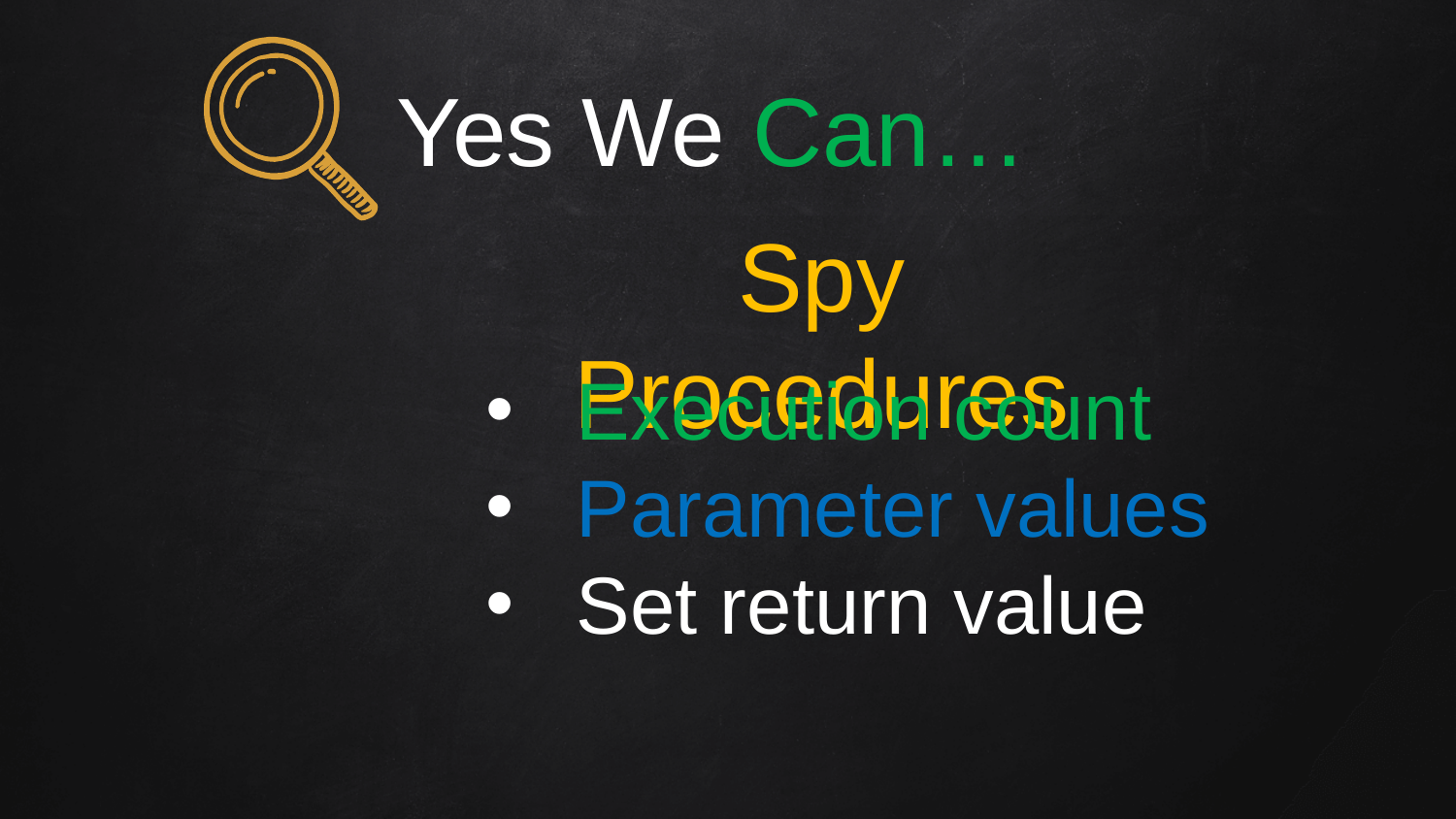

# .

Yes We Can…

Spy Procedures
Execution count
Parameter values
Set return value